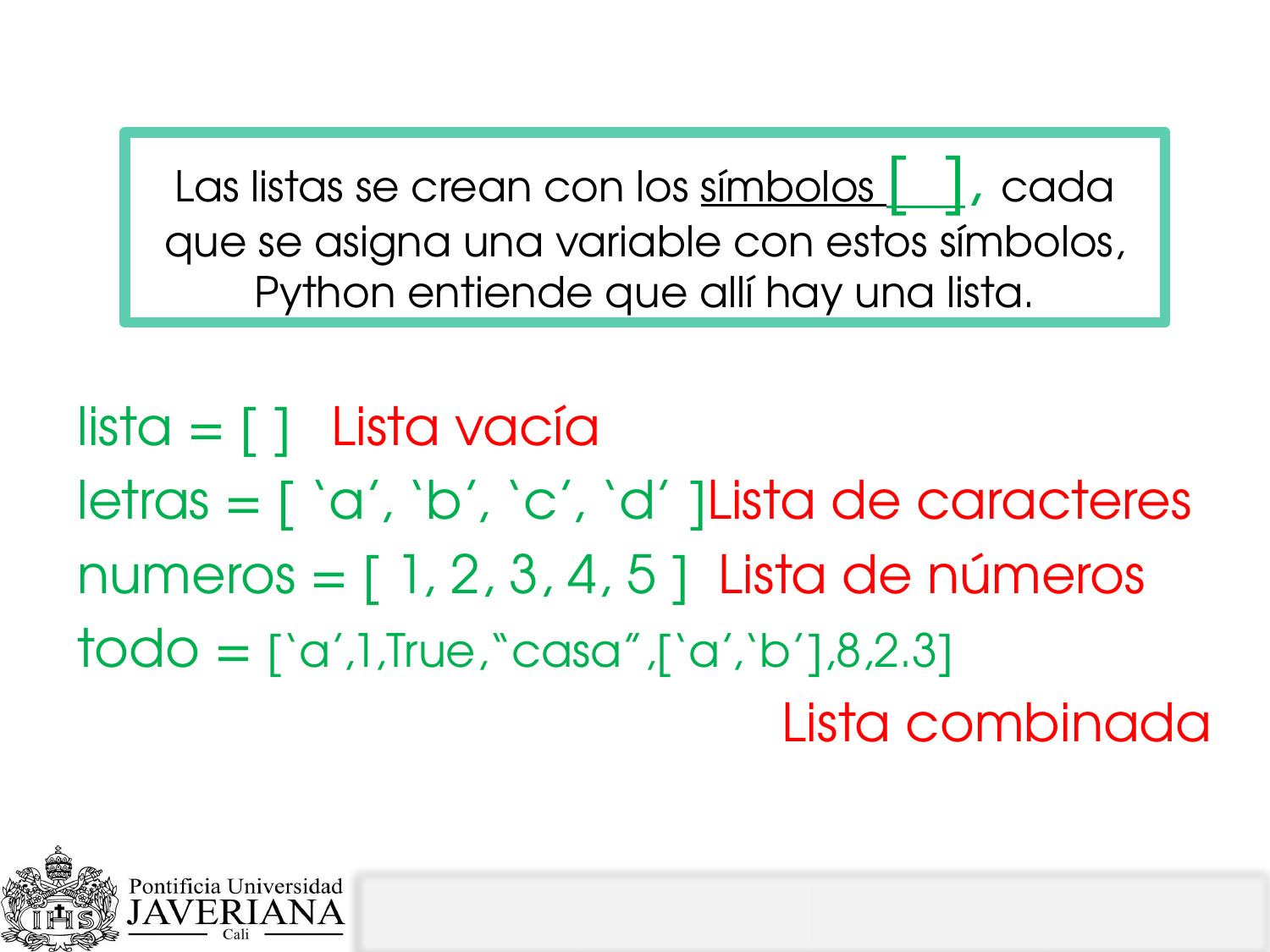

# ¿Cómo se crean las listas?
Las listas se crean con los símbolos [  ], cada que se asigna una variable con estos símbolos, Python entiende que allí hay una lista.
lista = [ ]	Lista vacía
letras = [ ‘a’, ‘b’, ‘c’, ‘d’ ]Lista de caracteres
numeros = [ 1, 2, 3, 4, 5 ]  Lista de números
todo = [‘a’,1,True,“casa”,[‘a’,‘b’],8,2.3]
Lista combinada